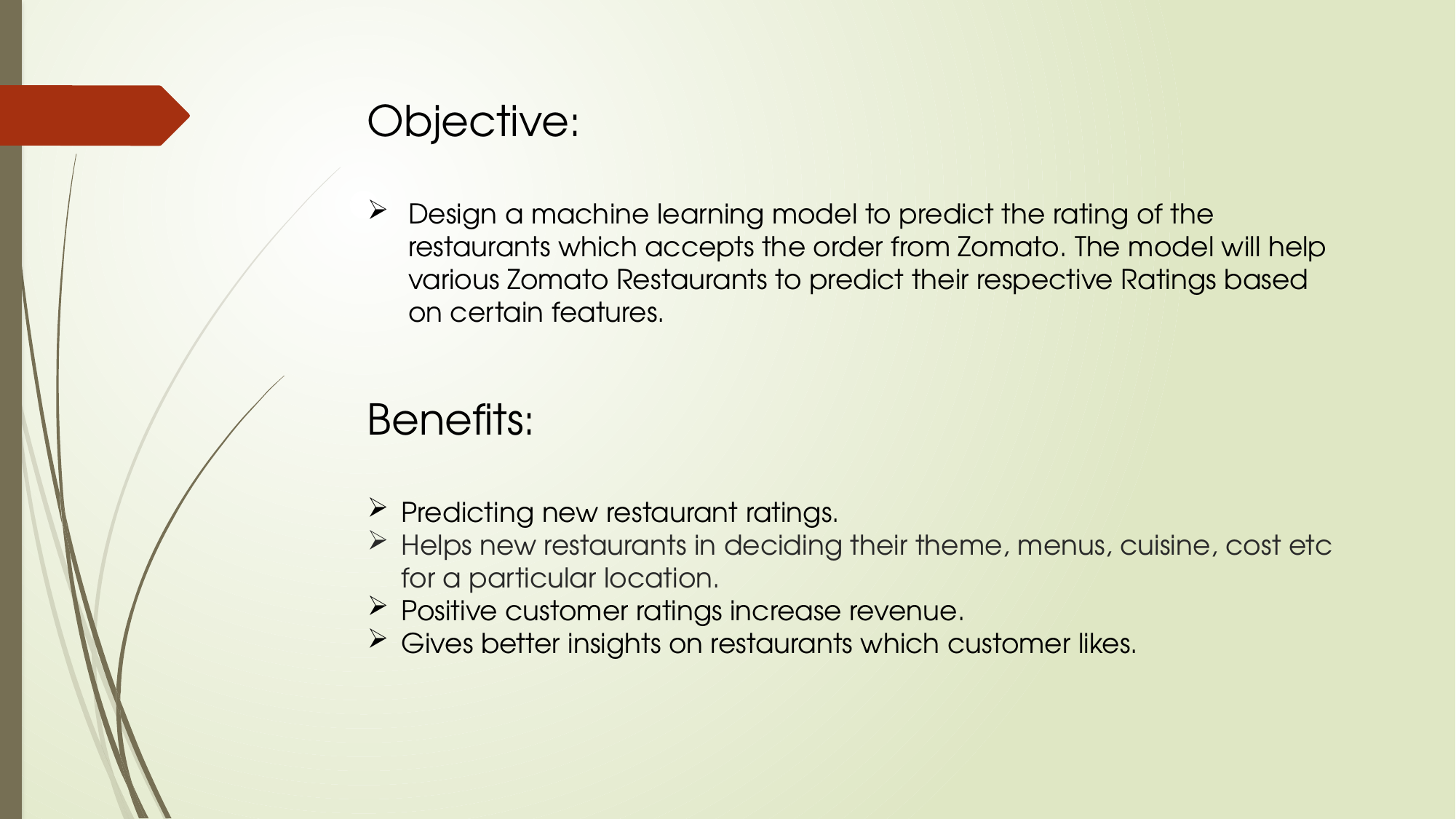

Objective:

Design a machine learning model to predict the rating of the restaurants which accepts the order from Zomato. The model will help various Zomato Restaurants to predict their respective Ratings based on certain features.

Benefits:

Predicting new restaurant ratings.
Helps new restaurants in deciding their theme, menus, cuisine, cost etc for a particular location.
Positive customer ratings increase revenue.
Gives better insights on restaurants which customer likes.